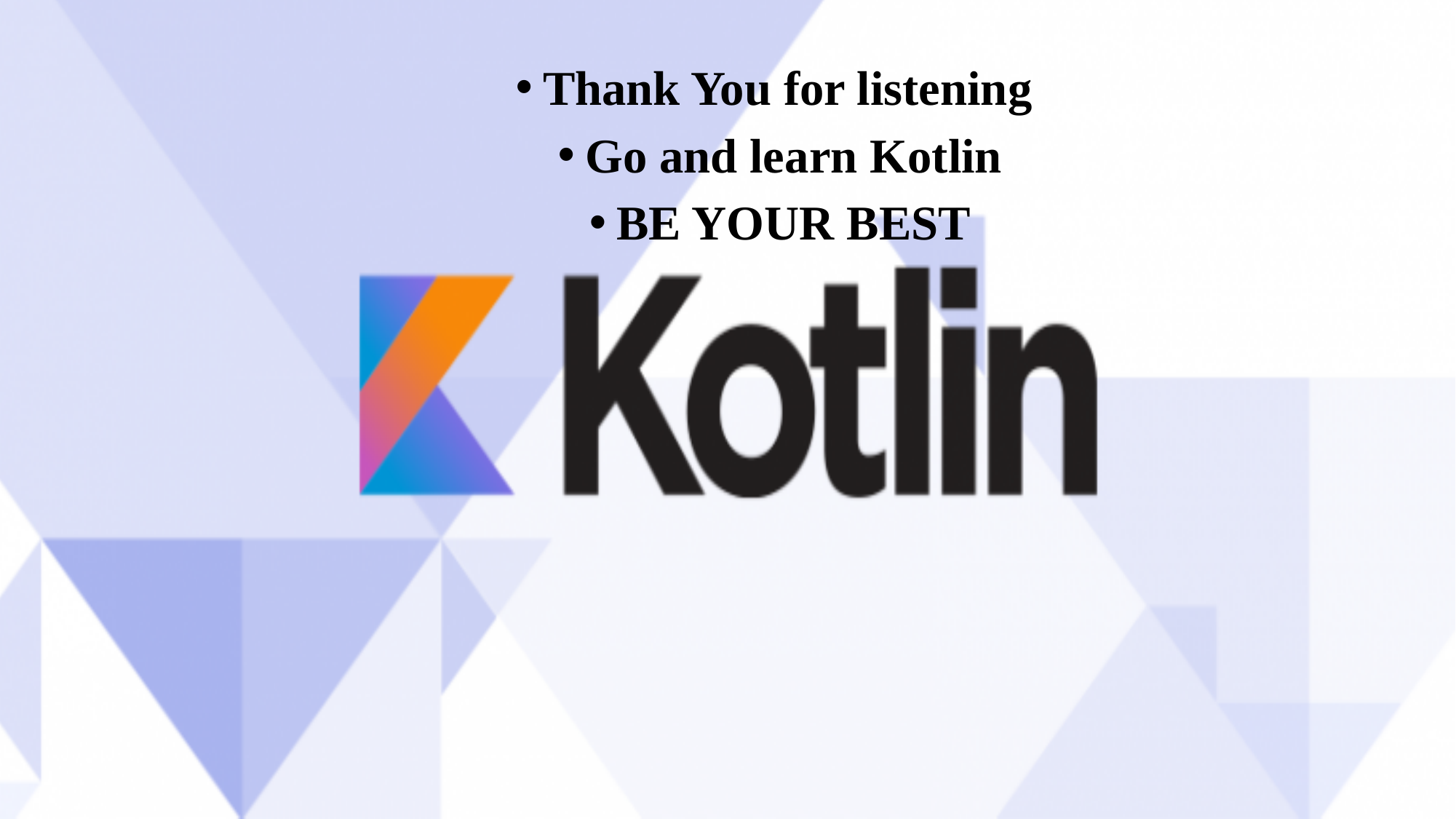

Thank You for listening
Go and learn Kotlin
BE YOUR BEST